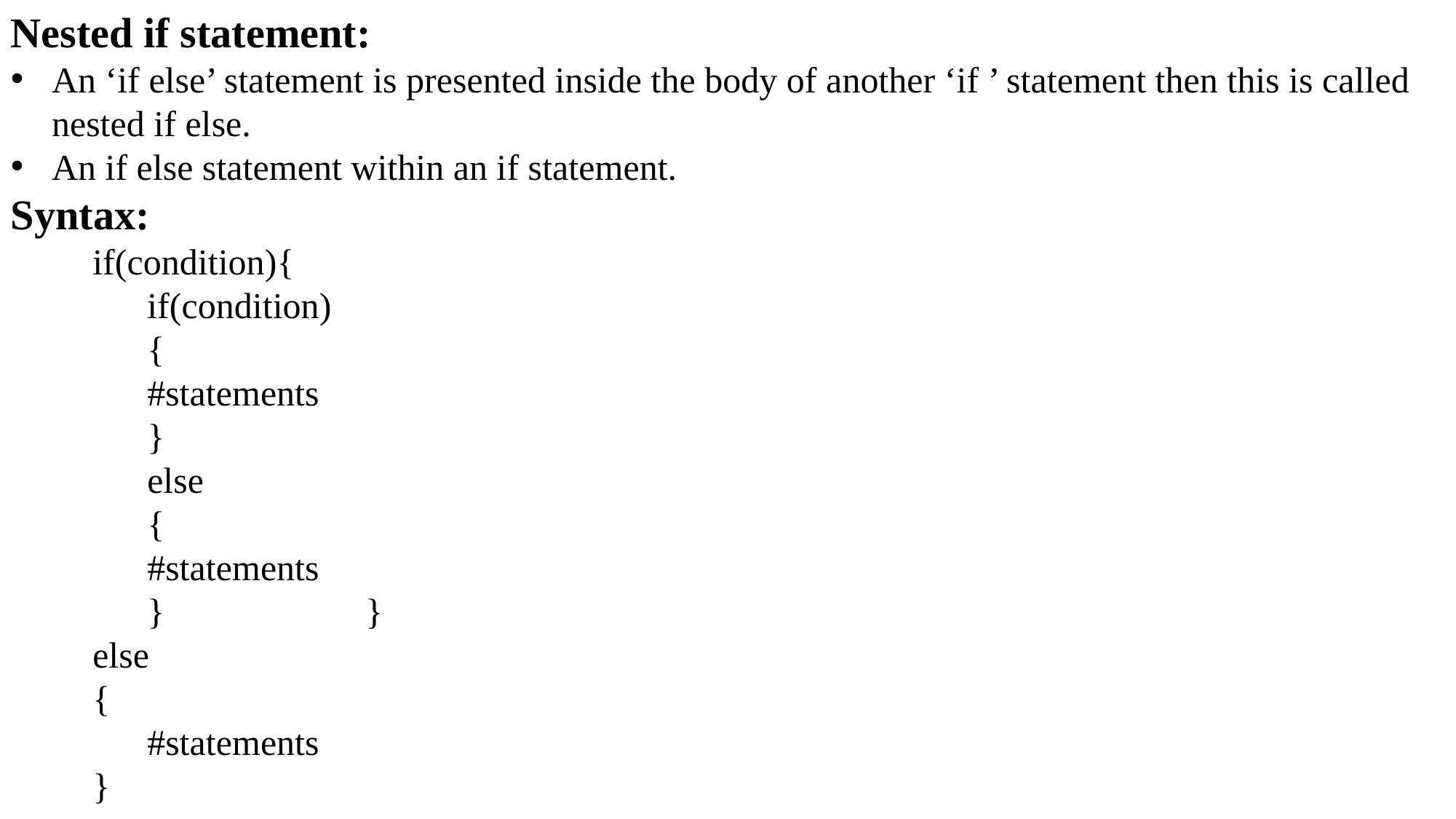

Nested if statement:
An ‘if else’ statement is presented inside the body of another ‘if ’ statement then this is called nested if else.
An if else statement within an if statement.
Syntax:
if(condition){
if(condition)
{
#statements
}
else
{
#statements
}		}
else
{
#statements
}